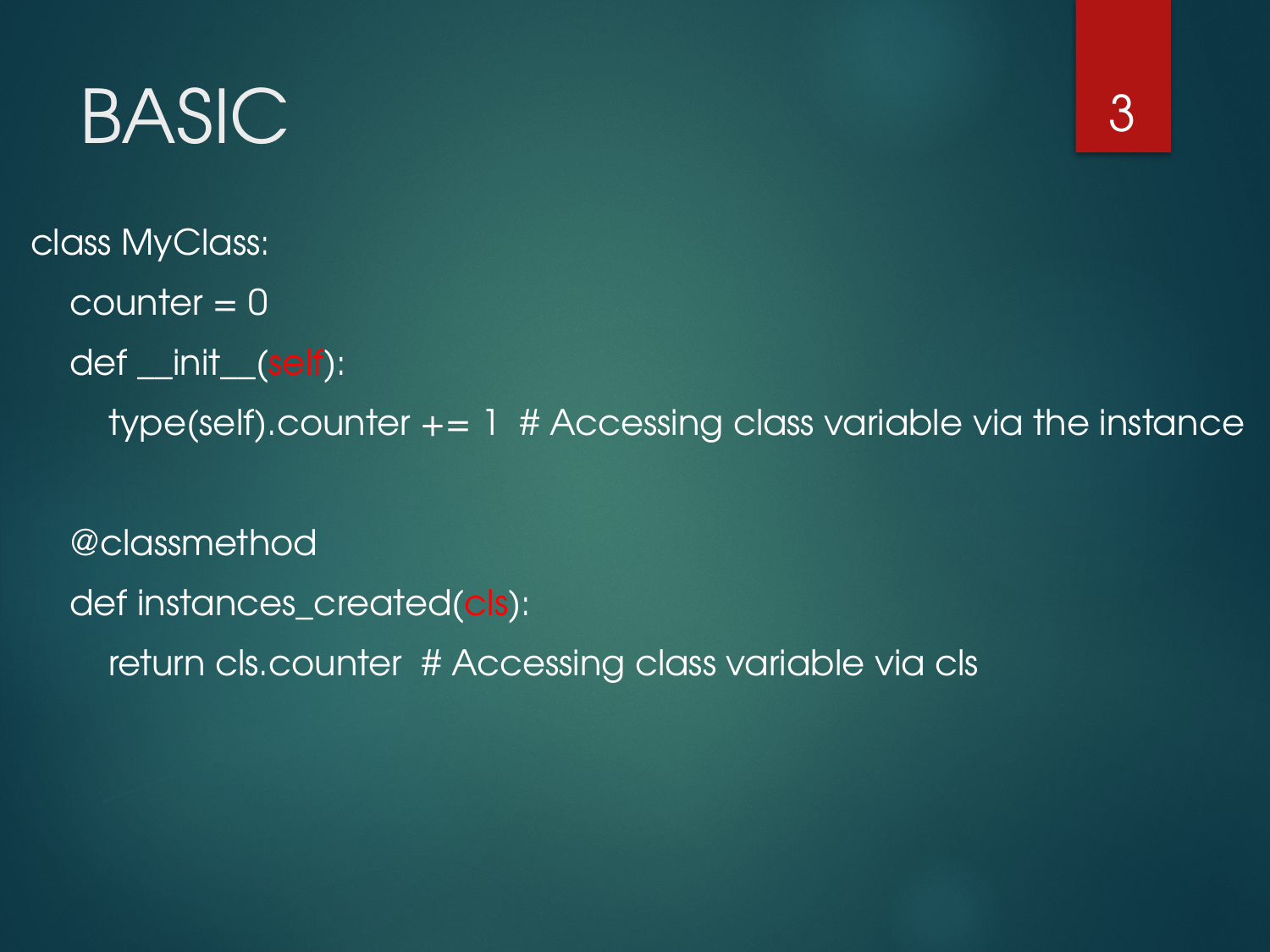

3
# BASIC
class MyClass:
    counter = 0
    def __init__(self):
        type(self).counter += 1  # Accessing class variable via the instance

    @classmethod
    def instances_created(cls):
        return cls.counter  # Accessing class variable via cls